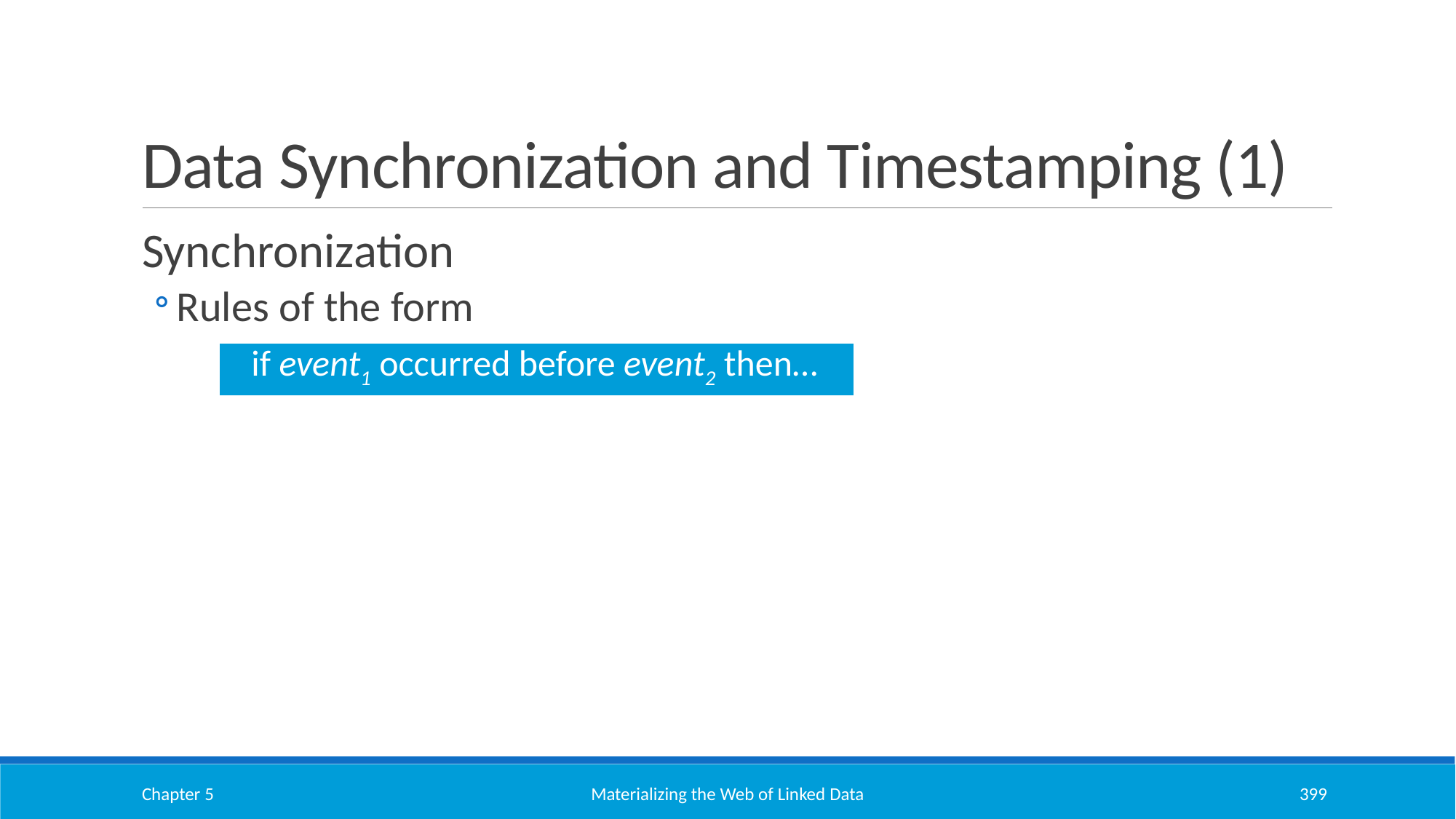

# Data Synchronization and Timestamping (1)
Synchronization
Rules of the form
| if event1 occurred before event2 then… |
| --- |
Chapter 5
Materializing the Web of Linked Data
399